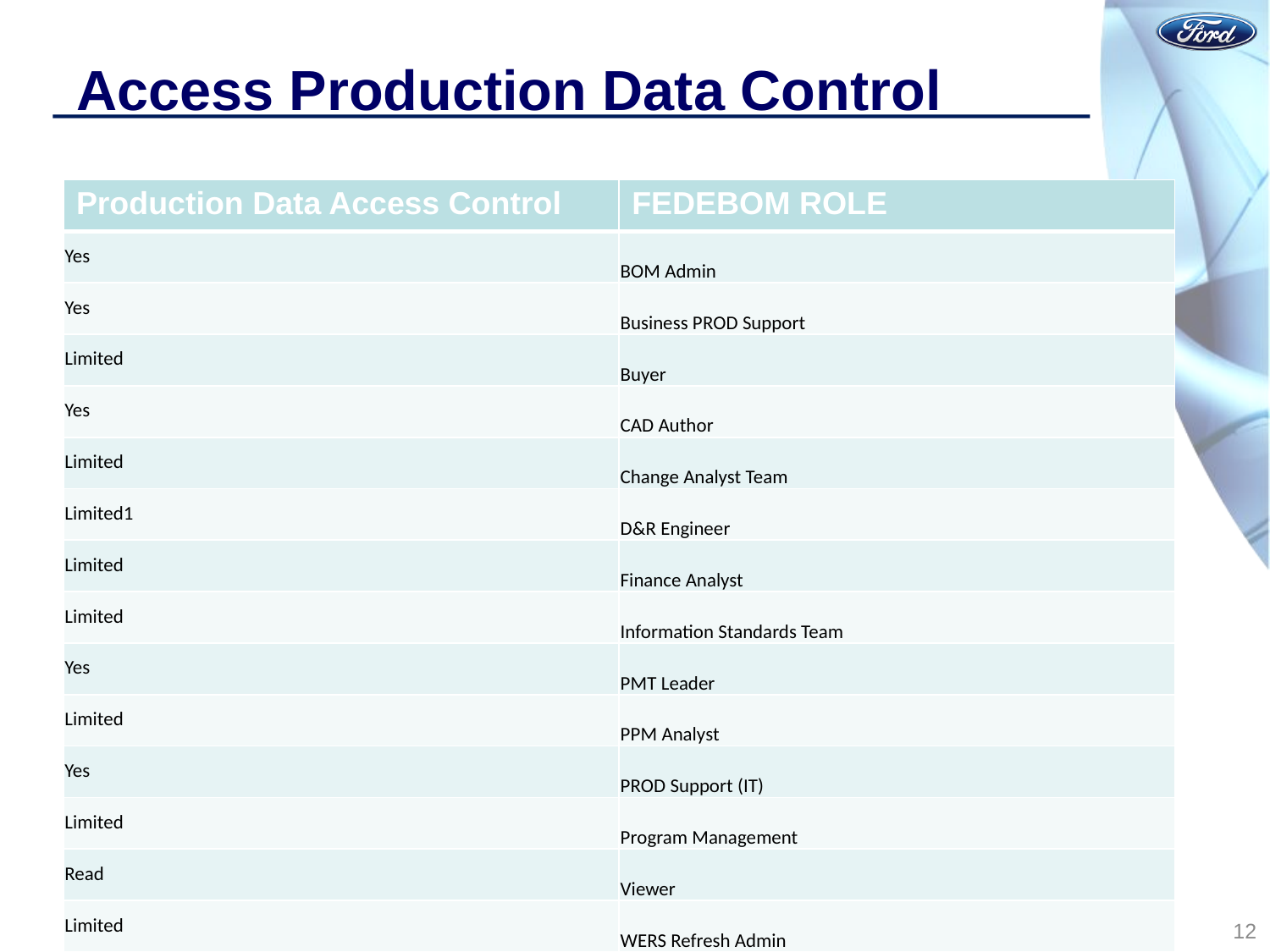

# Access Production Data Control
| Production Data Access Control | FEDEBOM ROLE |
| --- | --- |
| Yes | BOM Admin |
| Yes | Business PROD Support |
| Limited | Buyer |
| Yes | CAD Author |
| Limited | Change Analyst Team |
| Limited1 | D&R Engineer |
| Limited | Finance Analyst |
| Limited | Information Standards Team |
| Yes | PMT Leader |
| Limited | PPM Analyst |
| Yes | PROD Support (IT) |
| Limited | Program Management |
| Read | Viewer |
| Limited | WERS Refresh Admin |
12